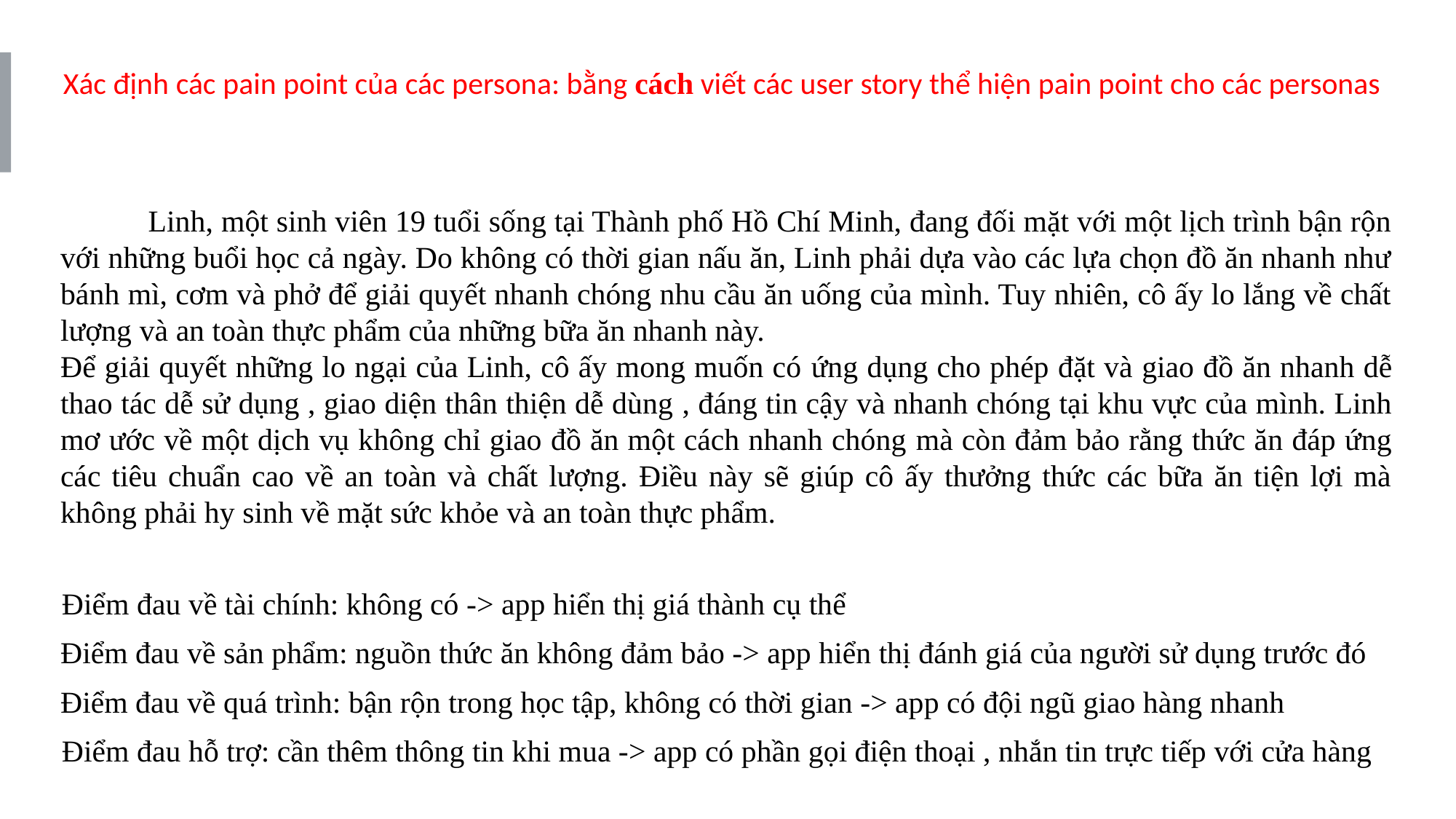

Xác định các pain point của các persona: bằng cách viết các user story thể hiện pain point cho các personas
           Linh, một sinh viên 19 tuổi sống tại Thành phố Hồ Chí Minh, đang đối mặt với một lịch trình bận rộn với những buổi học cả ngày. Do không có thời gian nấu ăn, Linh phải dựa vào các lựa chọn đồ ăn nhanh như bánh mì, cơm và phở để giải quyết nhanh chóng nhu cầu ăn uống của mình. Tuy nhiên, cô ấy lo lắng về chất lượng và an toàn thực phẩm của những bữa ăn nhanh này.
Để giải quyết những lo ngại của Linh, cô ấy mong muốn có ứng dụng cho phép đặt và giao đồ ăn nhanh dễ thao tác dễ sử dụng , giao diện thân thiện dễ dùng , đáng tin cậy và nhanh chóng tại khu vực của mình. Linh mơ ước về một dịch vụ không chỉ giao đồ ăn một cách nhanh chóng mà còn đảm bảo rằng thức ăn đáp ứng các tiêu chuẩn cao về an toàn và chất lượng. Điều này sẽ giúp cô ấy thưởng thức các bữa ăn tiện lợi mà không phải hy sinh về mặt sức khỏe và an toàn thực phẩm.
Điểm đau về tài chính: không có -> app hiển thị giá thành cụ thể
Điểm đau về sản phẩm: nguồn thức ăn không đảm bảo -> app hiển thị đánh giá của người sử dụng trước đó
Điểm đau về quá trình: bận rộn trong học tập, không có thời gian -> app có đội ngũ giao hàng nhanh
Điểm đau hỗ trợ: cần thêm thông tin khi mua -> app có phần gọi điện thoại , nhắn tin trực tiếp với cửa hàng